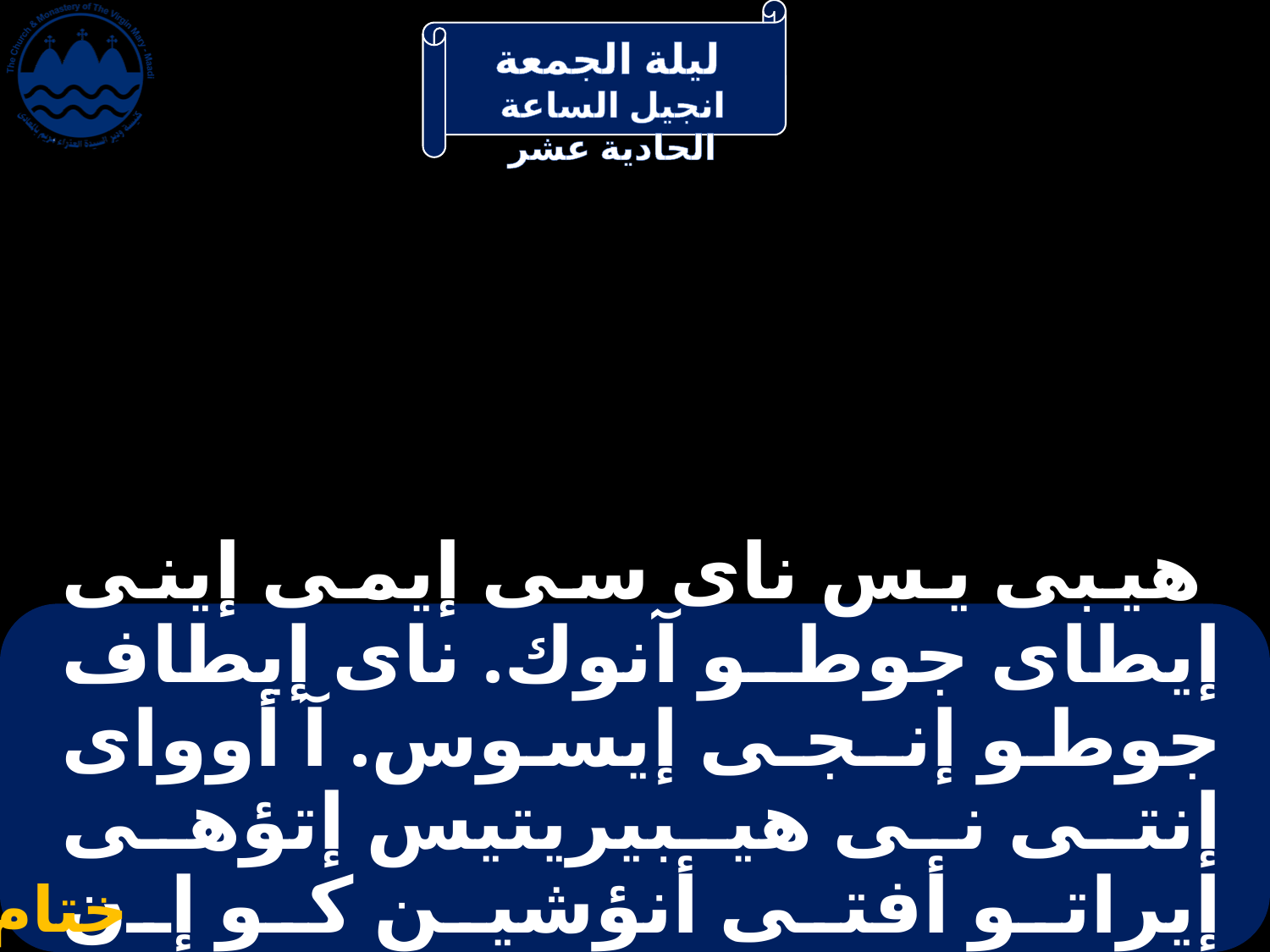

# هيبى يس ناى سى إيمى إينى إيطاى جوطو آنوك. ناى إيطاف جوطو إنـجـى إيسوس. آ أوواى إنتى نى هيبيريتيس إتؤهى إيراتو أفتى أنؤشين كو إن إيسوس إفجو إمموس:
ختام